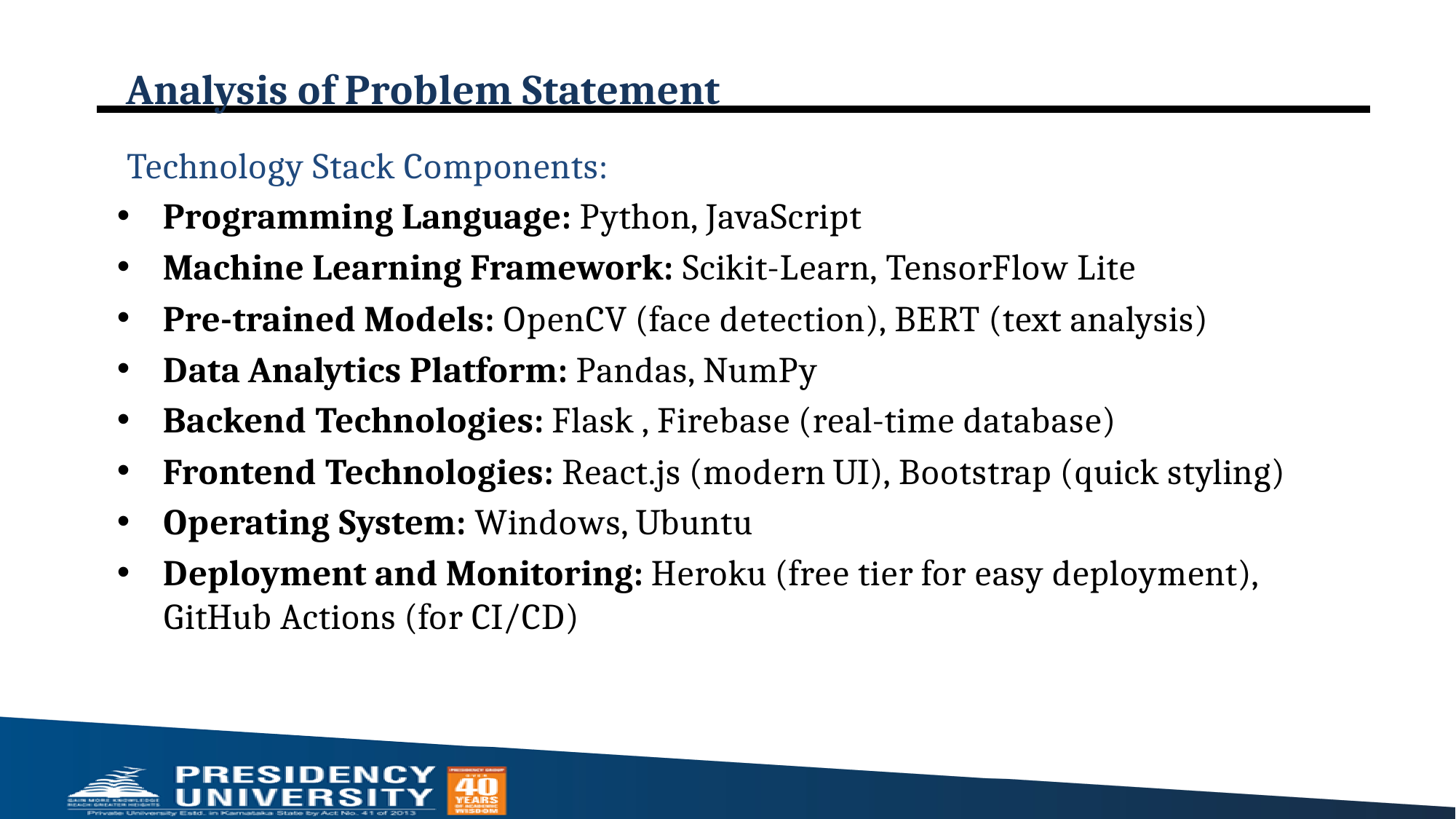

# Analysis of Problem Statement
Technology Stack Components:
Programming Language: Python, JavaScript
Machine Learning Framework: Scikit-Learn, TensorFlow Lite
Pre-trained Models: OpenCV (face detection), BERT (text analysis)
Data Analytics Platform: Pandas, NumPy
Backend Technologies: Flask , Firebase (real-time database)
Frontend Technologies: React.js (modern UI), Bootstrap (quick styling)
Operating System: Windows, Ubuntu
Deployment and Monitoring: Heroku (free tier for easy deployment), GitHub Actions (for CI/CD)